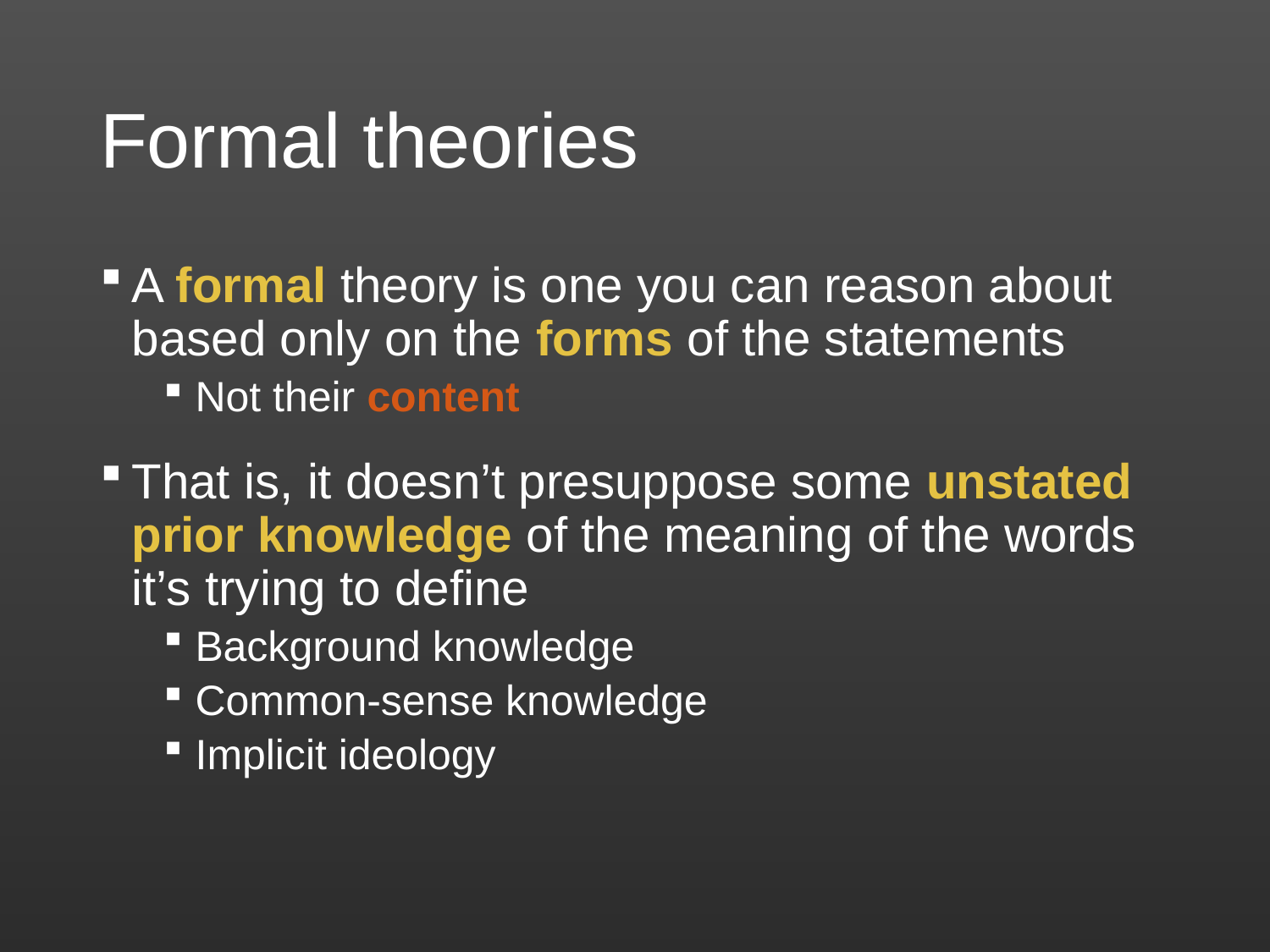

# Formal theories
A formal theory is one you can reason about based only on the forms of the statements
Not their content
That is, it doesn’t presuppose some unstated prior knowledge of the meaning of the words it’s trying to define
Background knowledge
Common-sense knowledge
Implicit ideology